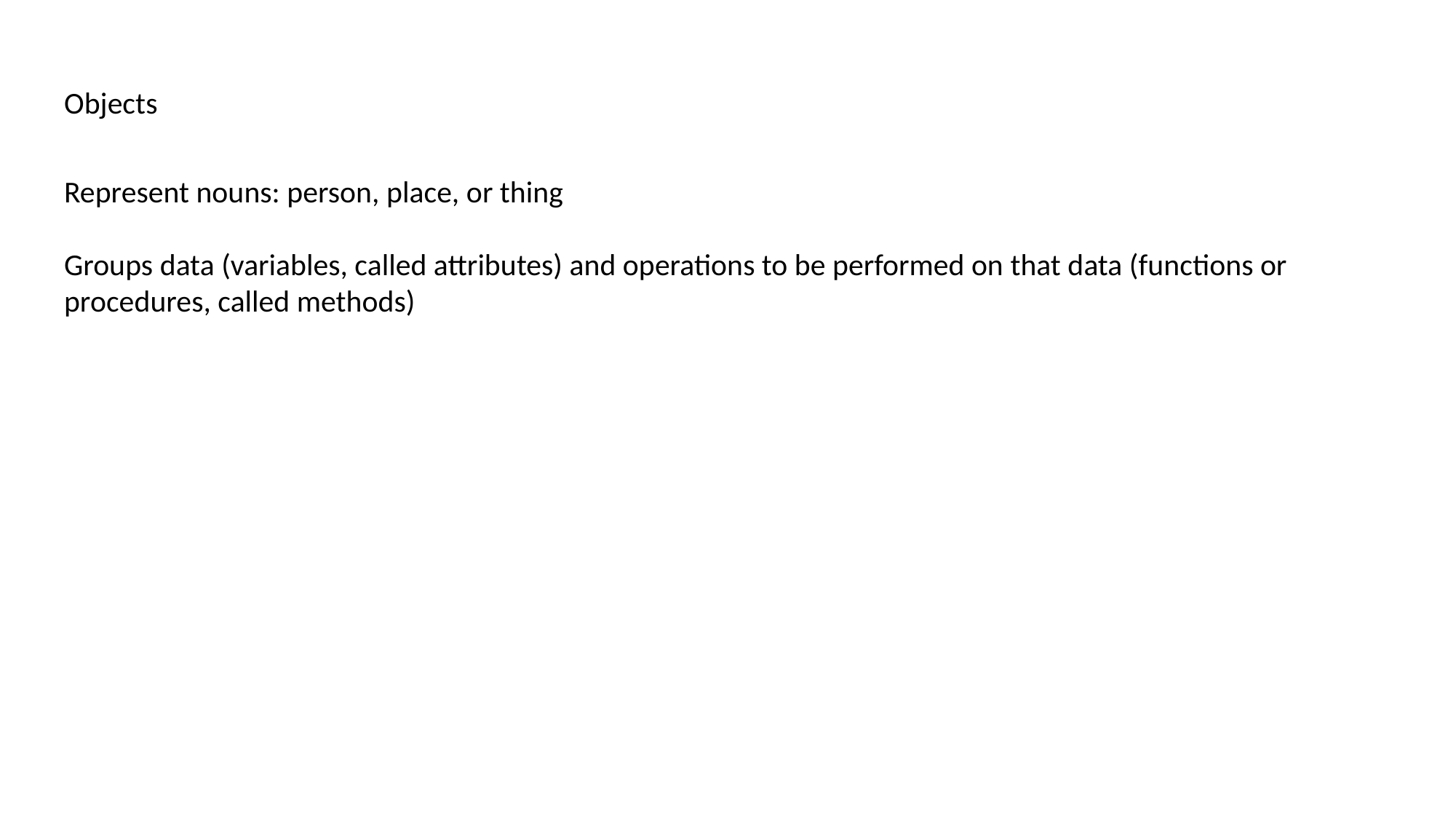

Objects
Represent nouns: person, place, or thing

Groups data (variables, called attributes) and operations to be performed on that data (functions or procedures, called methods)